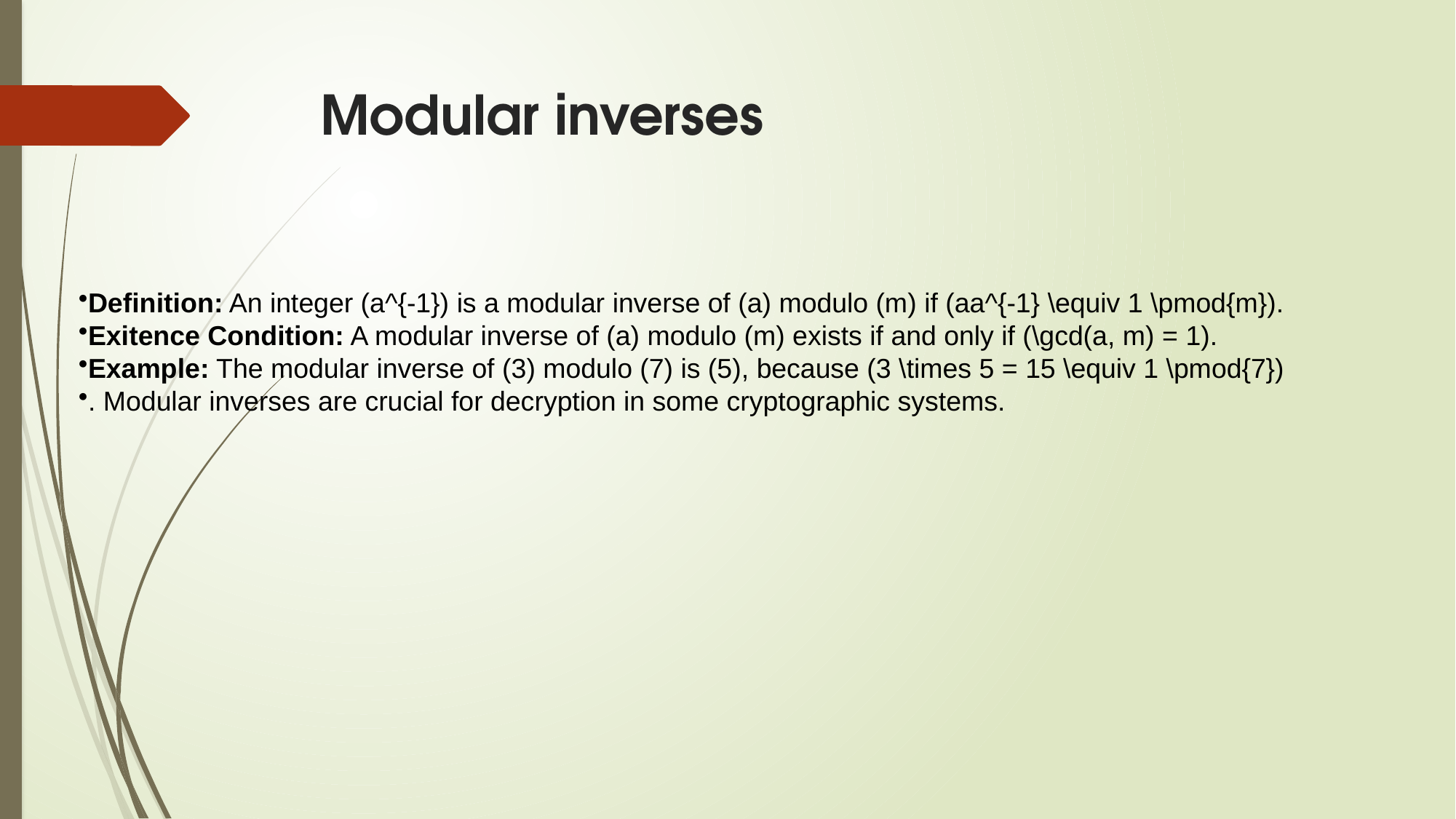

# Modular inverses
Definition: An integer (a^{-1}) is a modular inverse of (a) modulo (m) if (aa^{-1} \equiv 1 \pmod{m}).
Exitence Condition: A modular inverse of (a) modulo (m) exists if and only if (\gcd(a, m) = 1).
Example: The modular inverse of (3) modulo (7) is (5), because (3 \times 5 = 15 \equiv 1 \pmod{7})
. Modular inverses are crucial for decryption in some cryptographic systems.